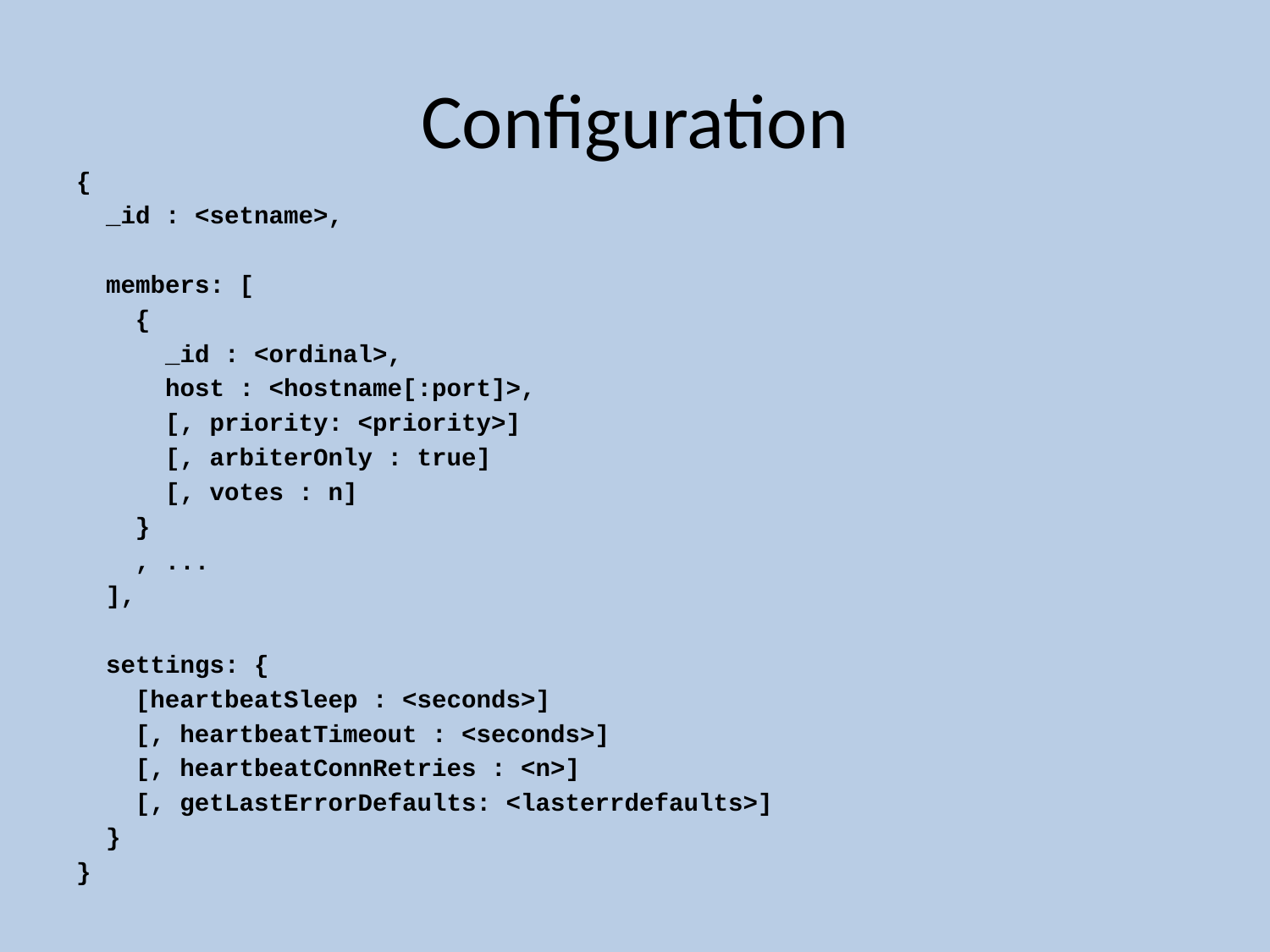

# Configuration
{
  _id : <setname>,

  members: [
    {
      _id : <ordinal>,
      host : <hostname[:port]>,
      [, priority: <priority>]
      [, arbiterOnly : true]
      [, votes : n]
    }
    , ...
  ],

  settings: {
    [heartbeatSleep : <seconds>]
    [, heartbeatTimeout : <seconds>]
    [, heartbeatConnRetries : <n>]
    [, getLastErrorDefaults: <lasterrdefaults>]
  }
}